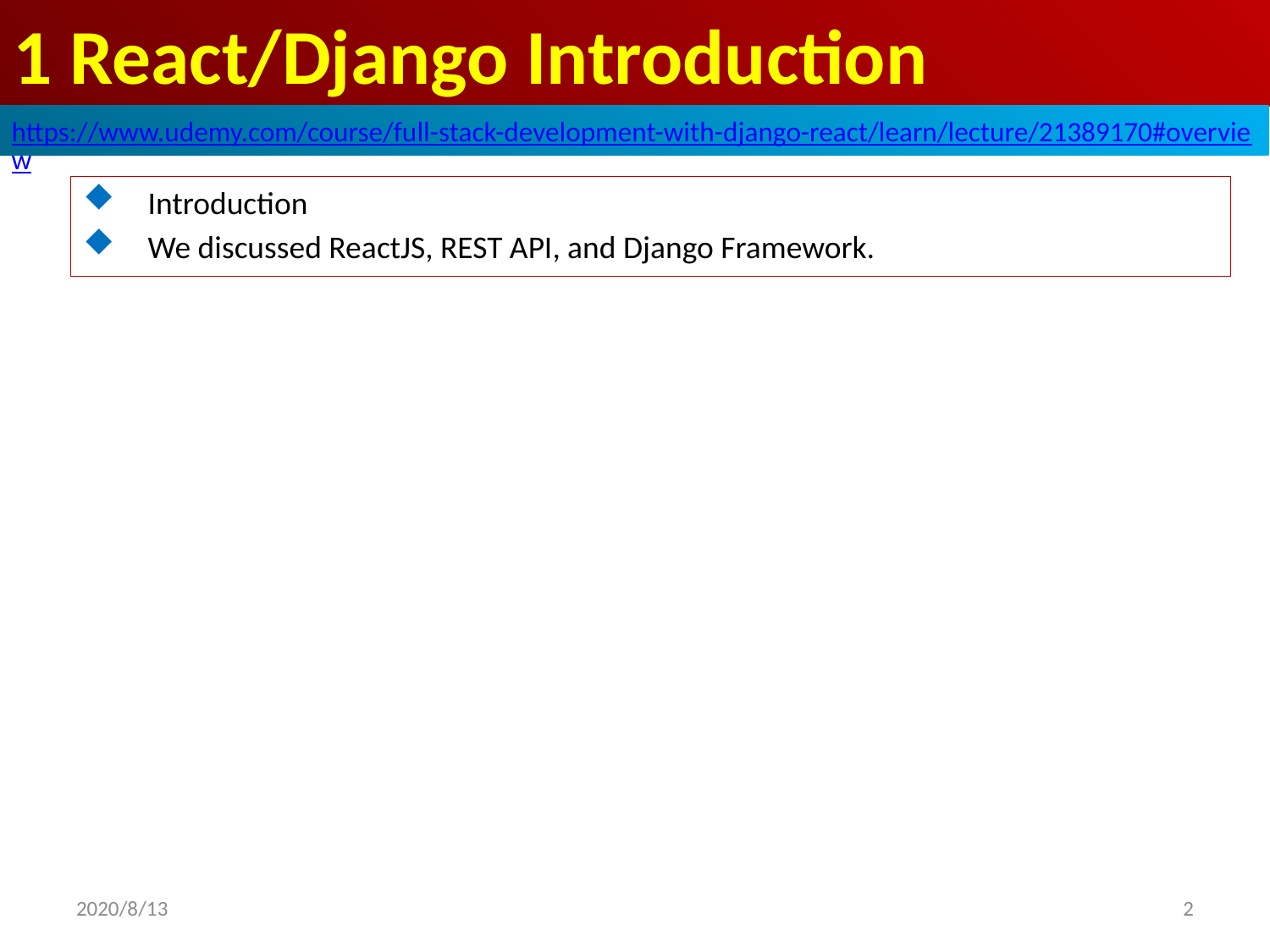

# 1 React/Django Introduction
https://www.udemy.com/course/full-stack-development-with-django-react/learn/lecture/21389170#overview
Introduction
We discussed ReactJS, REST API, and Django Framework.
2
2020/8/13